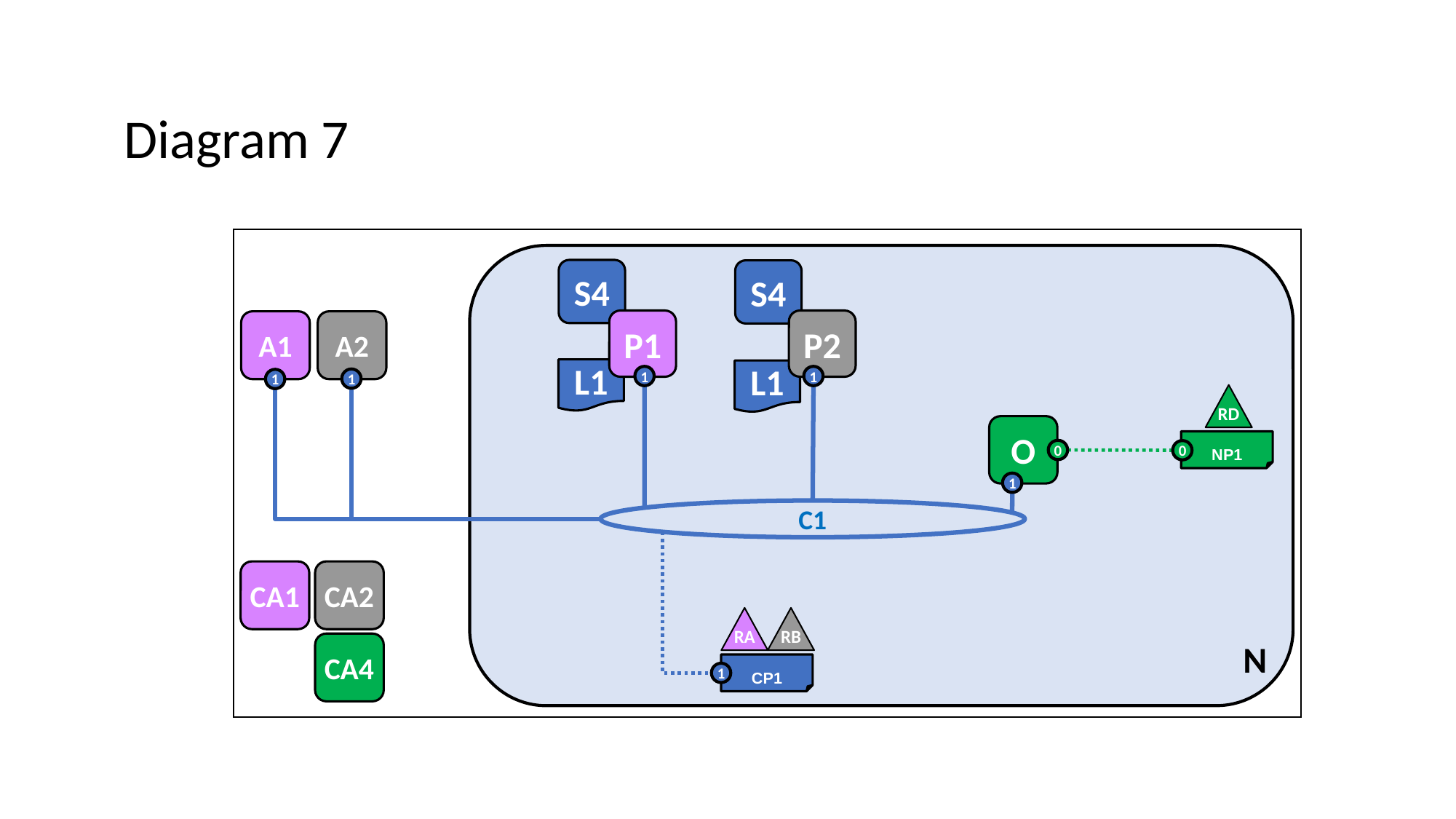

Diagram 7

S4
S4
P1
P2
A1
A2
L1
L1
1
1
1
1
RD
O
NP1
0
0
1
C1
CA1
CA2
RA
RB
N
CA4
CP1
1